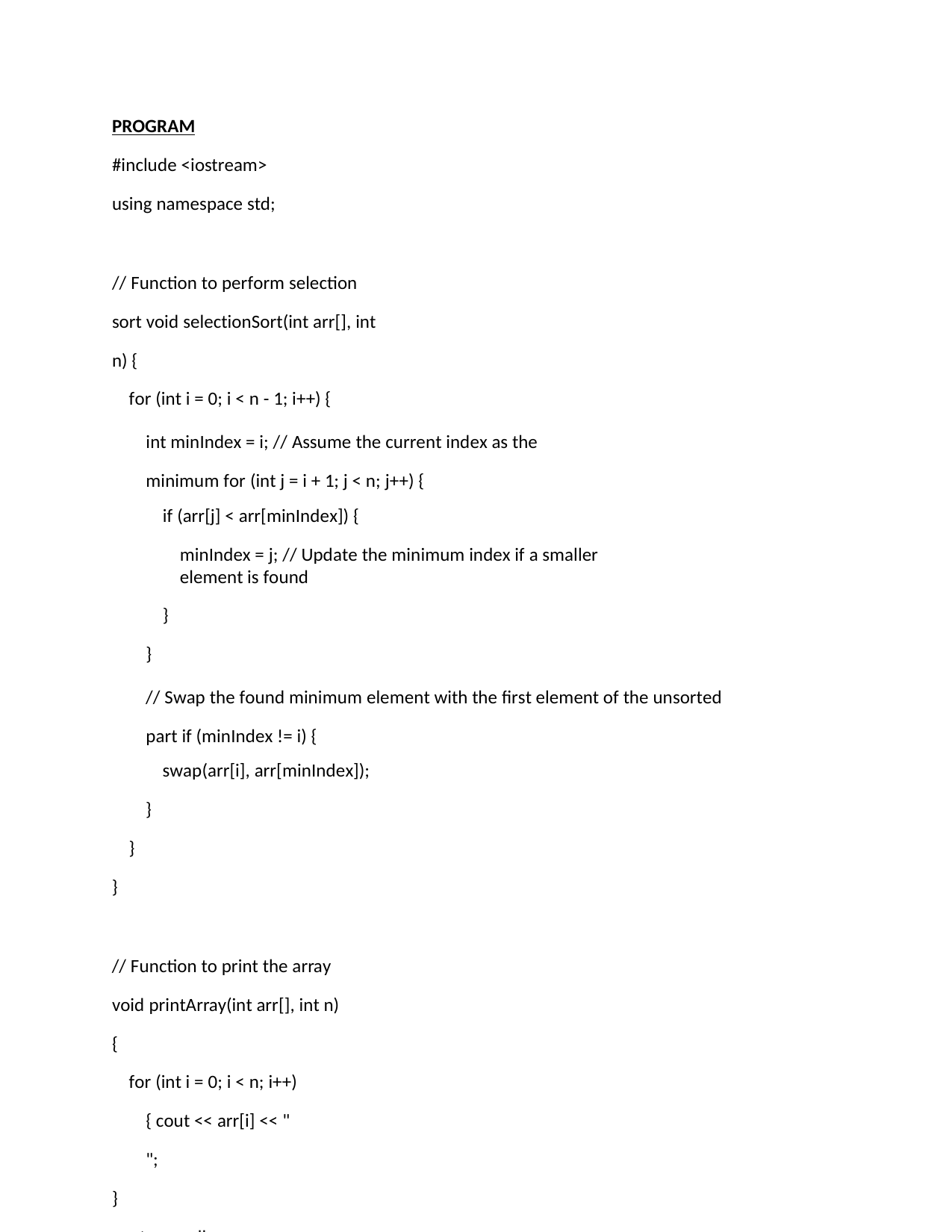

PROGRAM
#include <iostream> using namespace std;

// Function to perform selection sort void selectionSort(int arr[], int n) {
for (int i = 0; i < n - 1; i++) {
int minIndex = i; // Assume the current index as the minimum for (int j = i + 1; j < n; j++) {
if (arr[j] < arr[minIndex]) {
minIndex = j; // Update the minimum index if a smaller element is found
}
}
// Swap the found minimum element with the first element of the unsorted part if (minIndex != i) {
swap(arr[i], arr[minIndex]);
}
}
}

// Function to print the array void printArray(int arr[], int n) {
for (int i = 0; i < n; i++) { cout << arr[i] << " ";
}
cout << endl;